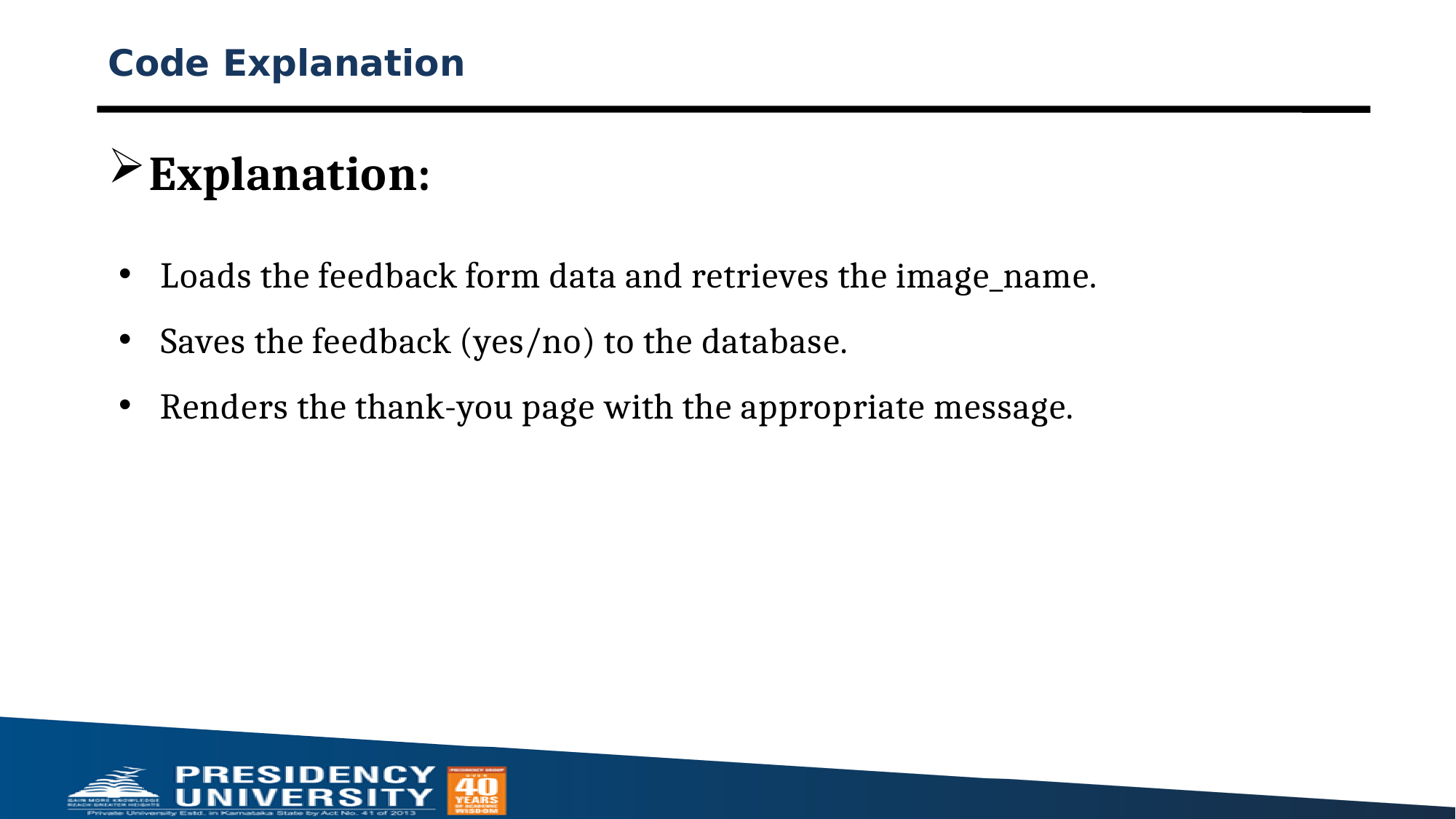

# Code Explanation
Explanation:

Loads the feedback form data and retrieves the image_name.
Saves the feedback (yes/no) to the database.
Renders the thank-you page with the appropriate message.